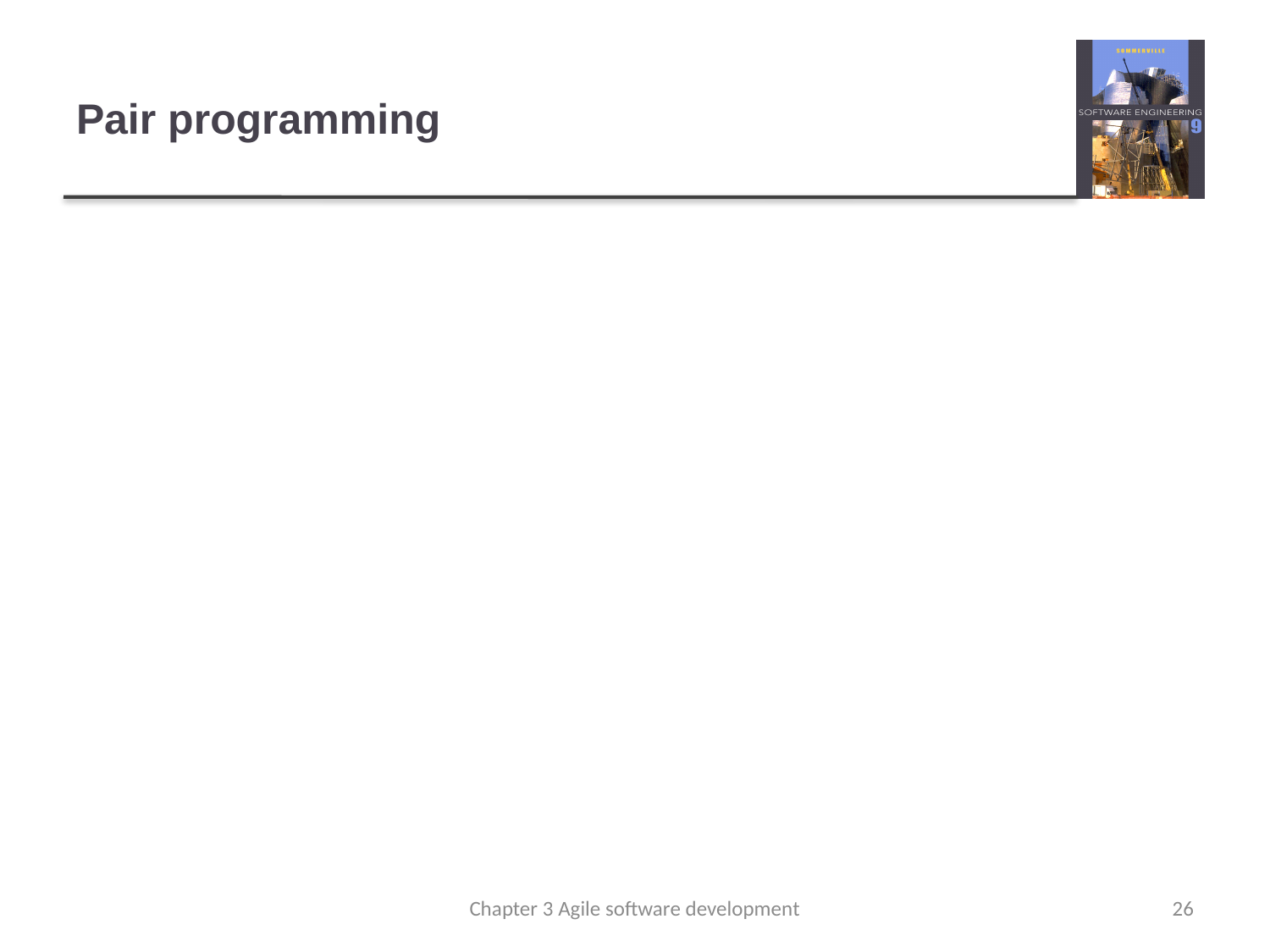

# Pair programming
In XP, programmers work in pairs, sitting together to develop code. However, the same pairs do not always program together. Rather, pairs are created dynamically so that all team members work with each other during the development process.
Measurements suggest that development productivity with pair programming is similar to that of two people working independently.
The sharing of knowledge that happens during pair programming is very important as it reduces the overall risks to a project when team members leave.
Chapter 3 Agile software development
26